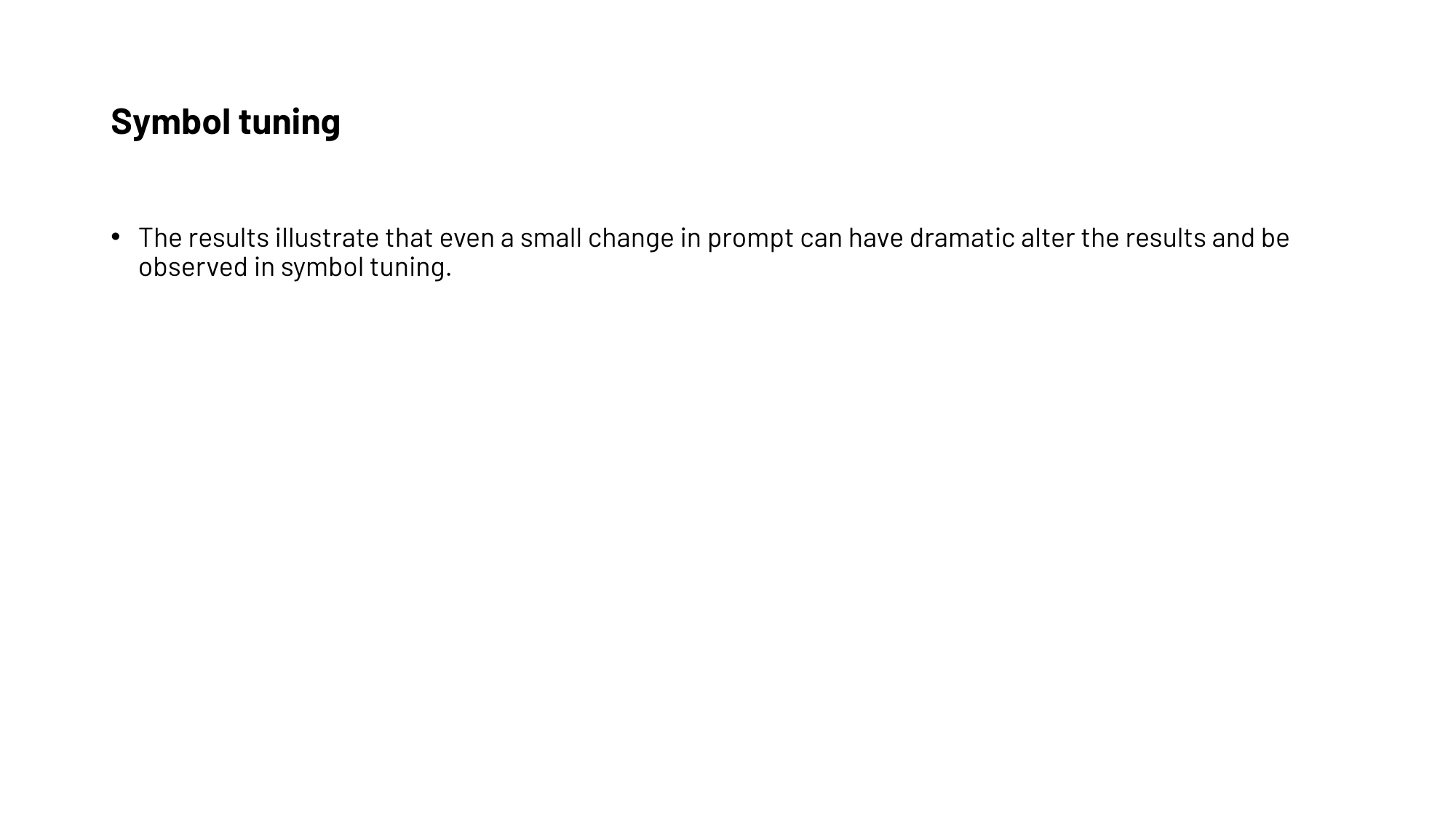

# Symbol tuning
The results illustrate that even a small change in prompt can have dramatic alter the results and be observed in symbol tuning.